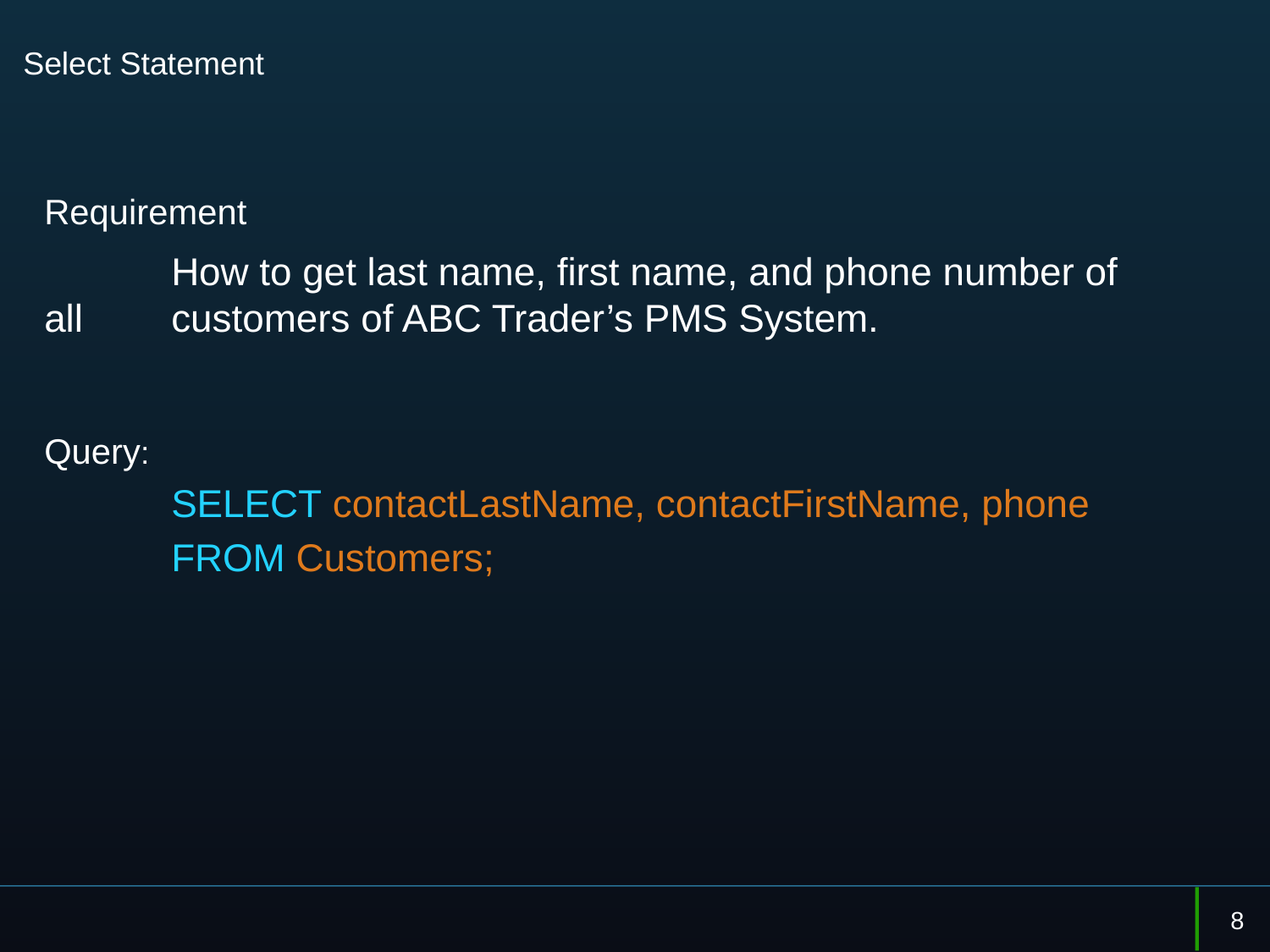

# Select Statement
Requirement
	How to get last name, first name, and phone number of all 	customers of ABC Trader’s PMS System.

Query:
	SELECT contactLastName, contactFirstName, phone
	FROM Customers;

8